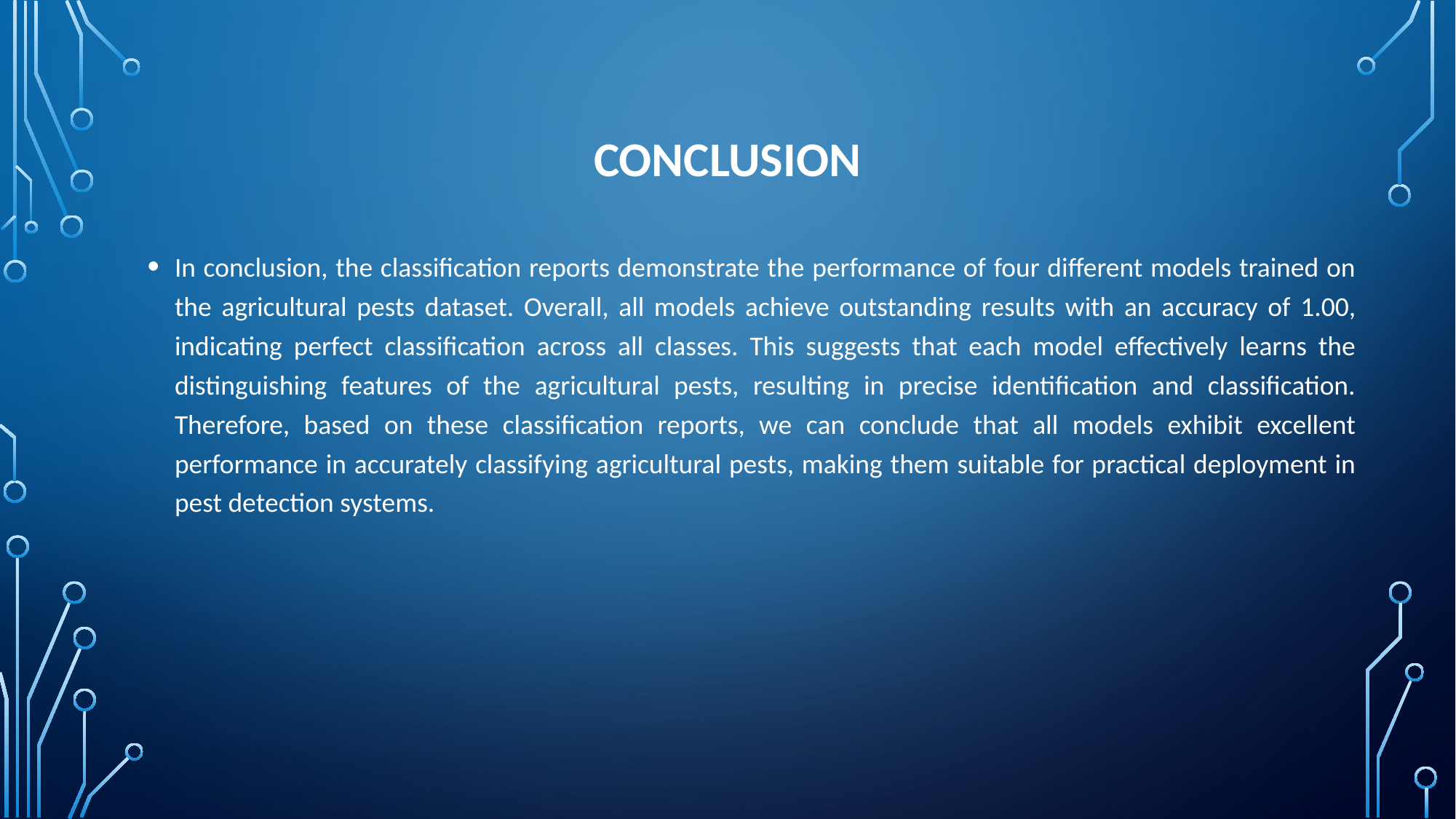

# Conclusion
In conclusion, the classification reports demonstrate the performance of four different models trained on the agricultural pests dataset. Overall, all models achieve outstanding results with an accuracy of 1.00, indicating perfect classification across all classes. This suggests that each model effectively learns the distinguishing features of the agricultural pests, resulting in precise identification and classification. Therefore, based on these classification reports, we can conclude that all models exhibit excellent performance in accurately classifying agricultural pests, making them suitable for practical deployment in pest detection systems.